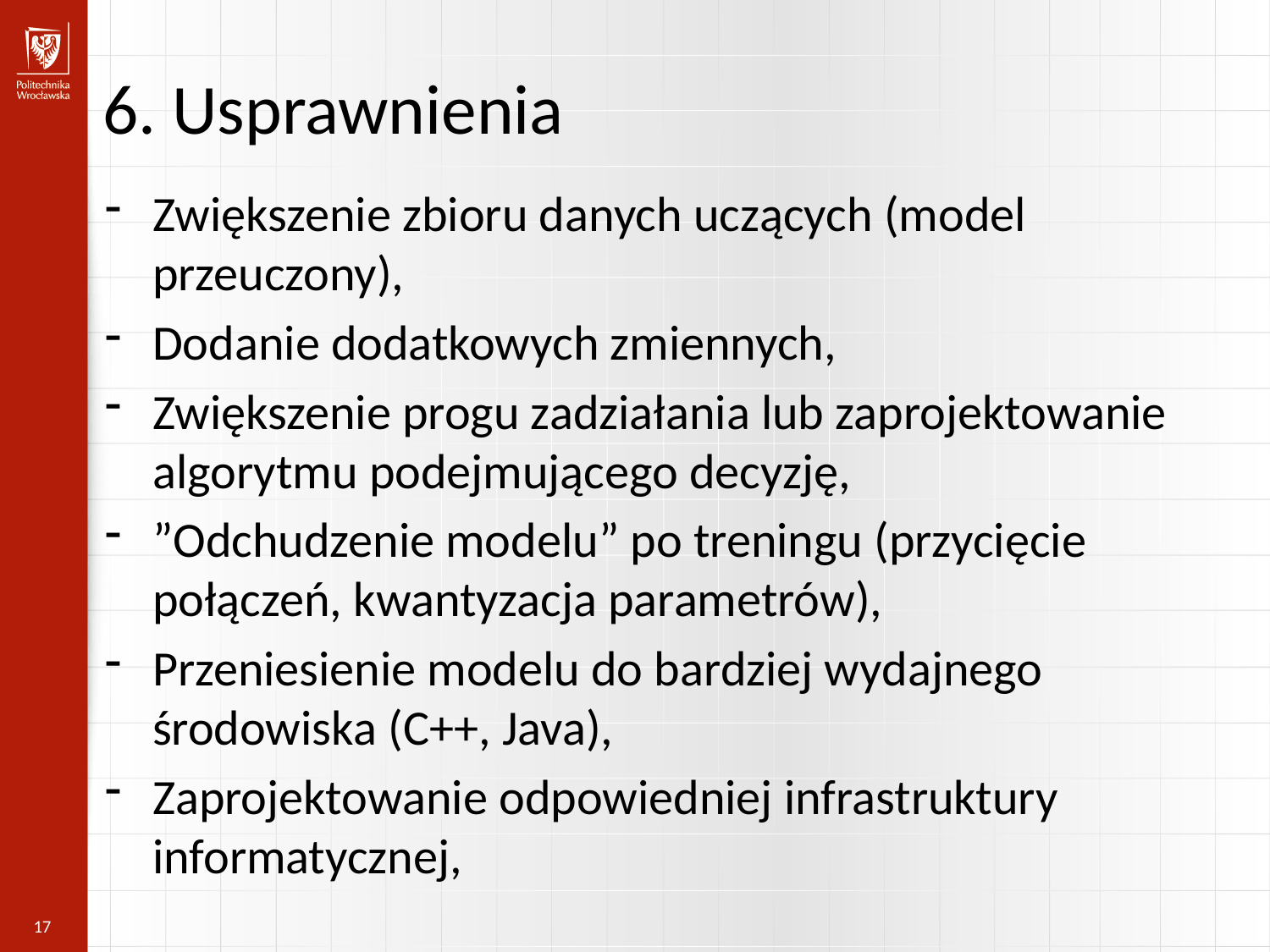

6. Usprawnienia
Zwiększenie zbioru danych uczących (model przeuczony),
Dodanie dodatkowych zmiennych,
Zwiększenie progu zadziałania lub zaprojektowanie algorytmu podejmującego decyzję,
”Odchudzenie modelu” po treningu (przycięcie połączeń, kwantyzacja parametrów),
Przeniesienie modelu do bardziej wydajnego środowiska (C++, Java),
Zaprojektowanie odpowiedniej infrastruktury informatycznej,